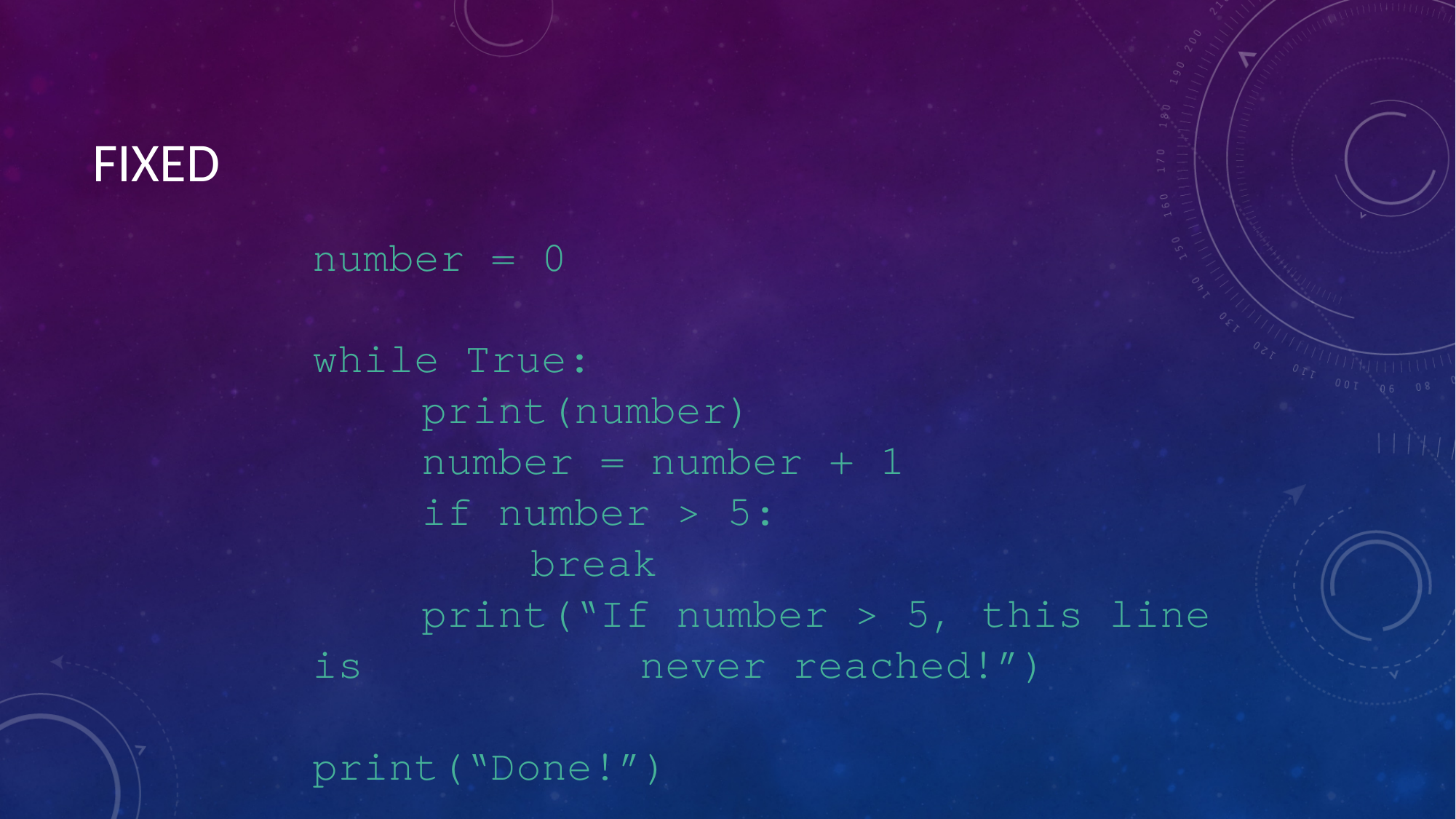

# Fixed
number = 0

while True:
	print(number)
	number = number + 1
	if number > 5:
		break
	print(“If number > 5, this line is 			never reached!”)

print(“Done!”)